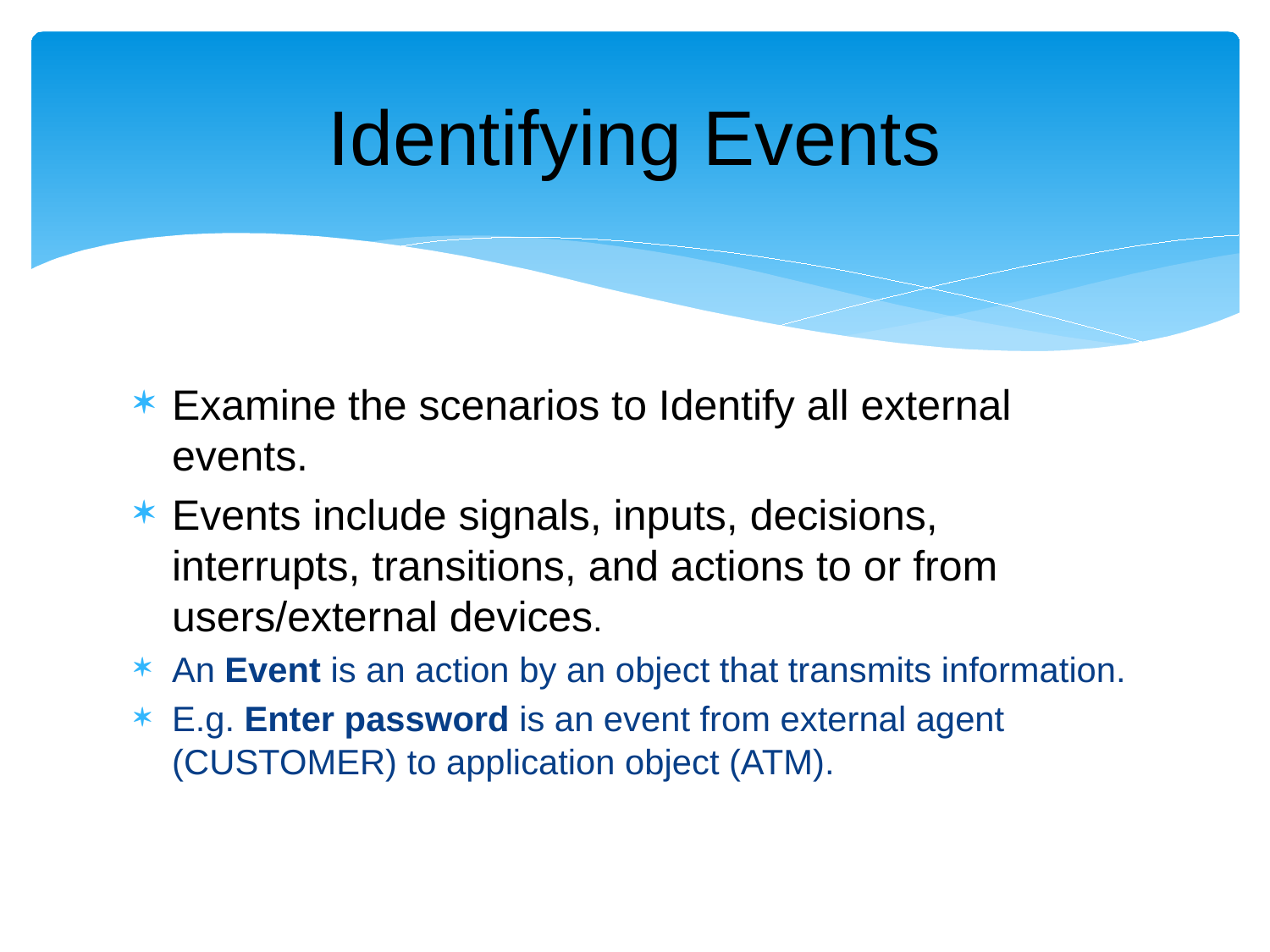

# Identifying Events
Examine the scenarios to Identify all external events.
Events include signals, inputs, decisions, interrupts, transitions, and actions to or from users/external devices.
An Event is an action by an object that transmits information.
E.g. Enter password is an event from external agent (CUSTOMER) to application object (ATM).